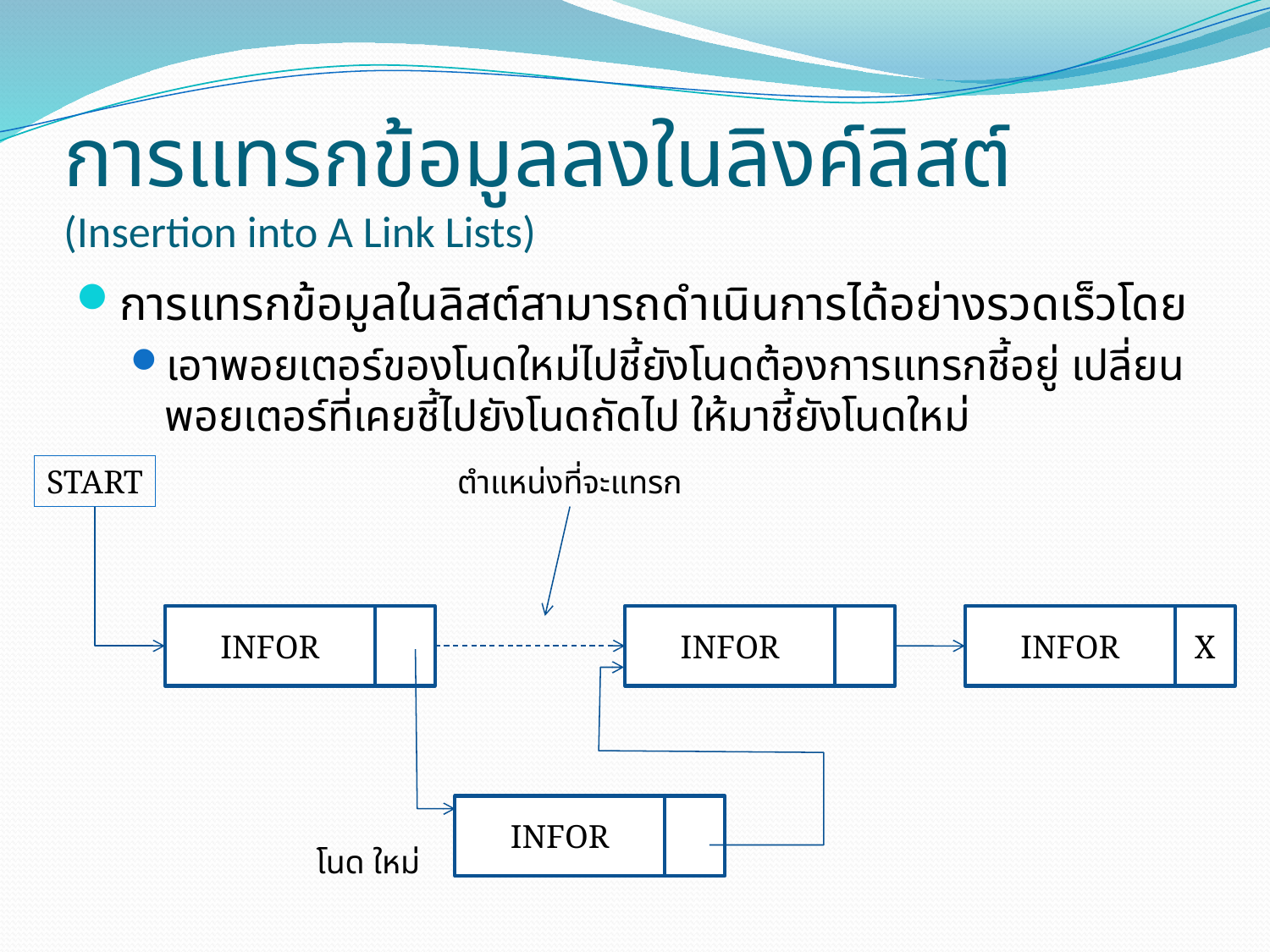

# การแทรกข้อมูลลงในลิงค์ลิสต์ (Insertion into A Link Lists)
การแทรกข้อมูลในลิสต์สามารถดำเนินการได้อย่างรวดเร็วโดย
เอาพอยเตอร์ของโนดใหม่ไปชี้ยังโนดต้องการแทรกชี้อยู่ เปลี่ยนพอยเตอร์ที่เคยชี้ไปยังโนดถัดไป ให้มาชี้ยังโนดใหม่
START
ตำแหน่งที่จะแทรก
INFOR

INFOR

INFOR
X

INFOR

โนด ใหม่